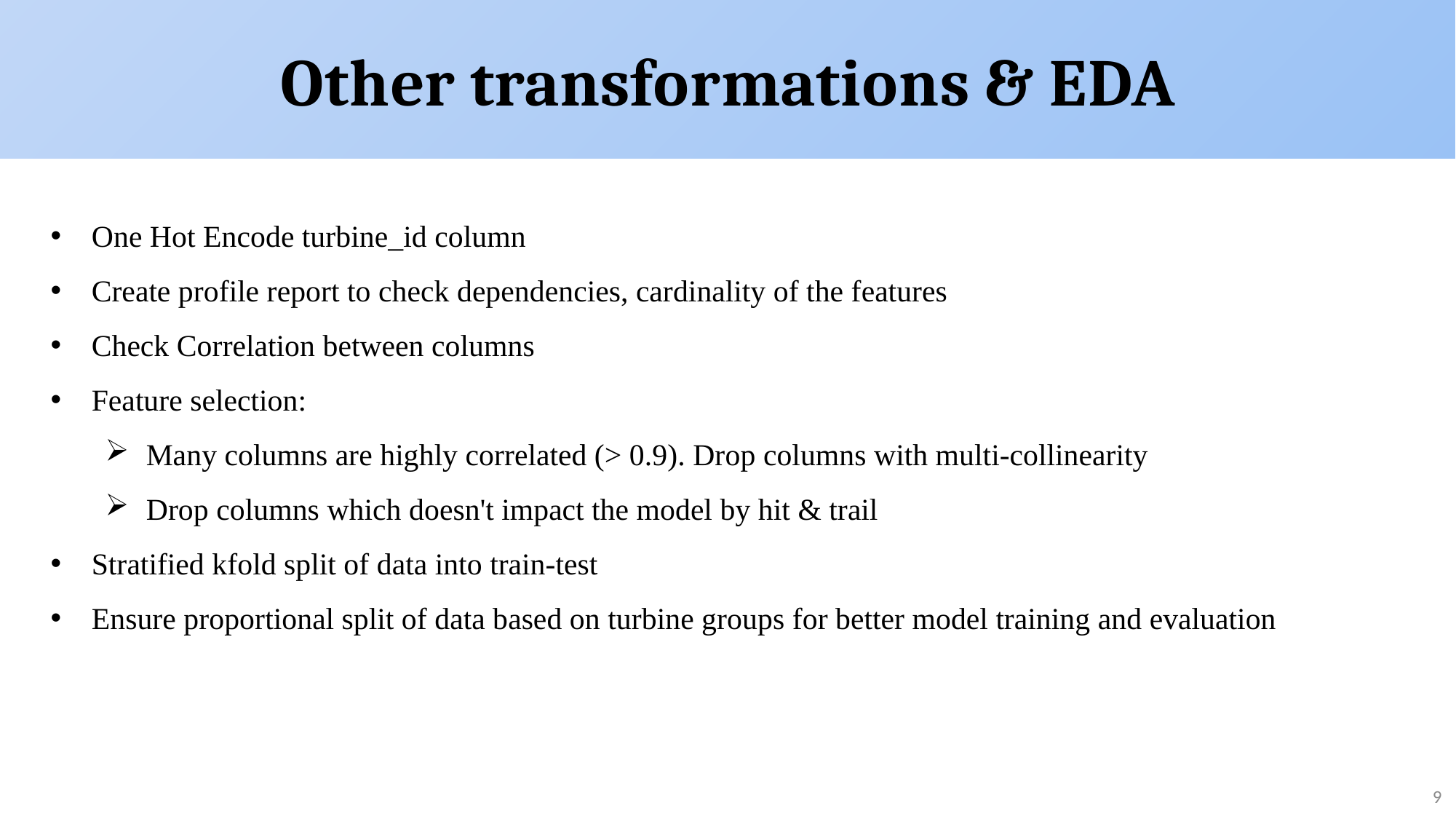

Other transformations & EDA
One Hot Encode turbine_id column
Create profile report to check dependencies, cardinality of the features
Check Correlation between columns
Feature selection:
Many columns are highly correlated (> 0.9). Drop columns with multi-collinearity
Drop columns which doesn't impact the model by hit & trail
Stratified kfold split of data into train-test
Ensure proportional split of data based on turbine groups for better model training and evaluation
9